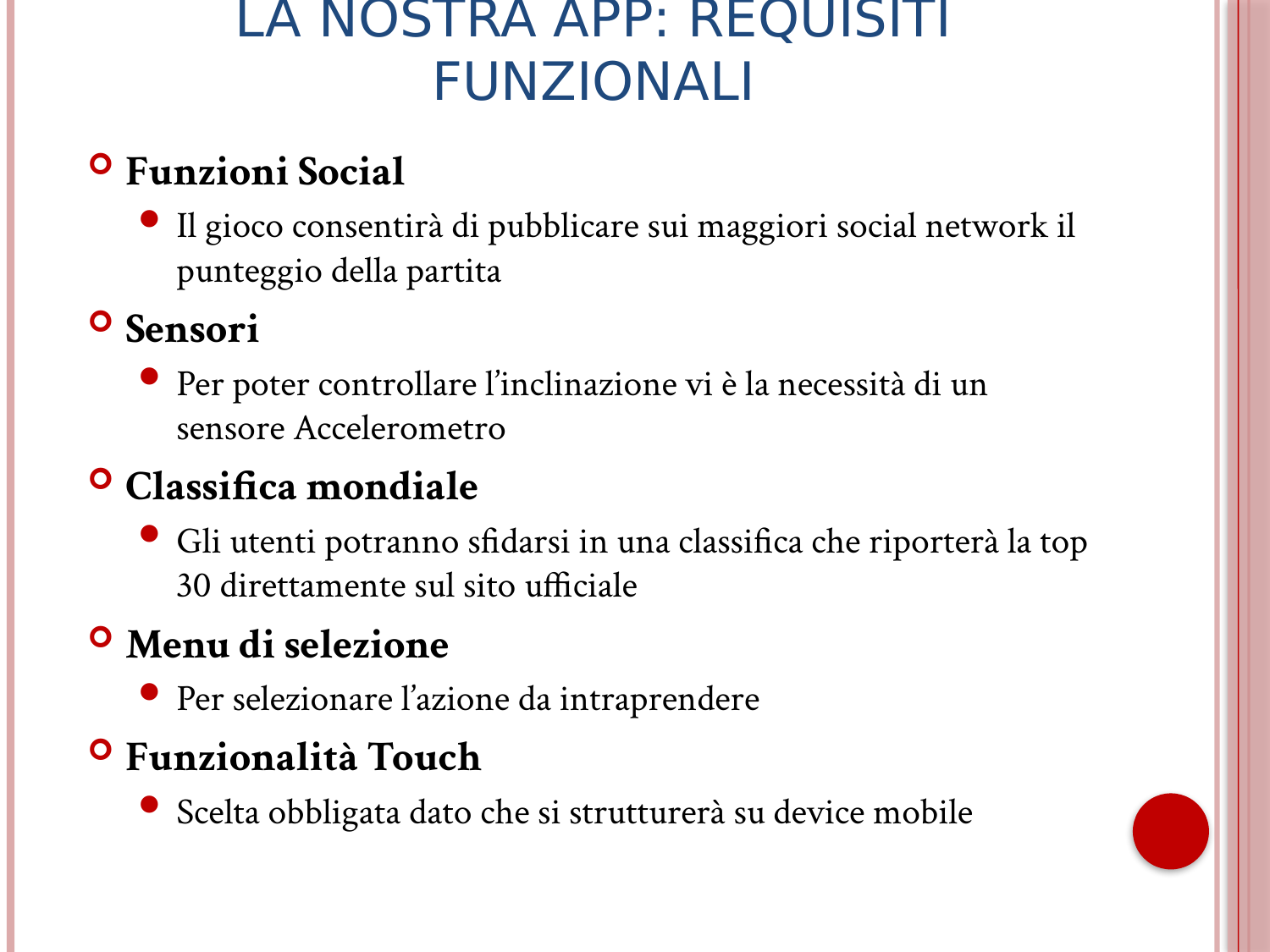

# La nostra app: Requisiti funzionali
Funzioni Social
Il gioco consentirà di pubblicare sui maggiori social network il punteggio della partita
Sensori
Per poter controllare l’inclinazione vi è la necessità di un sensore Accelerometro
Classifica mondiale
Gli utenti potranno sfidarsi in una classifica che riporterà la top 30 direttamente sul sito ufficiale
Menu di selezione
Per selezionare l’azione da intraprendere
Funzionalità Touch
Scelta obbligata dato che si strutturerà su device mobile